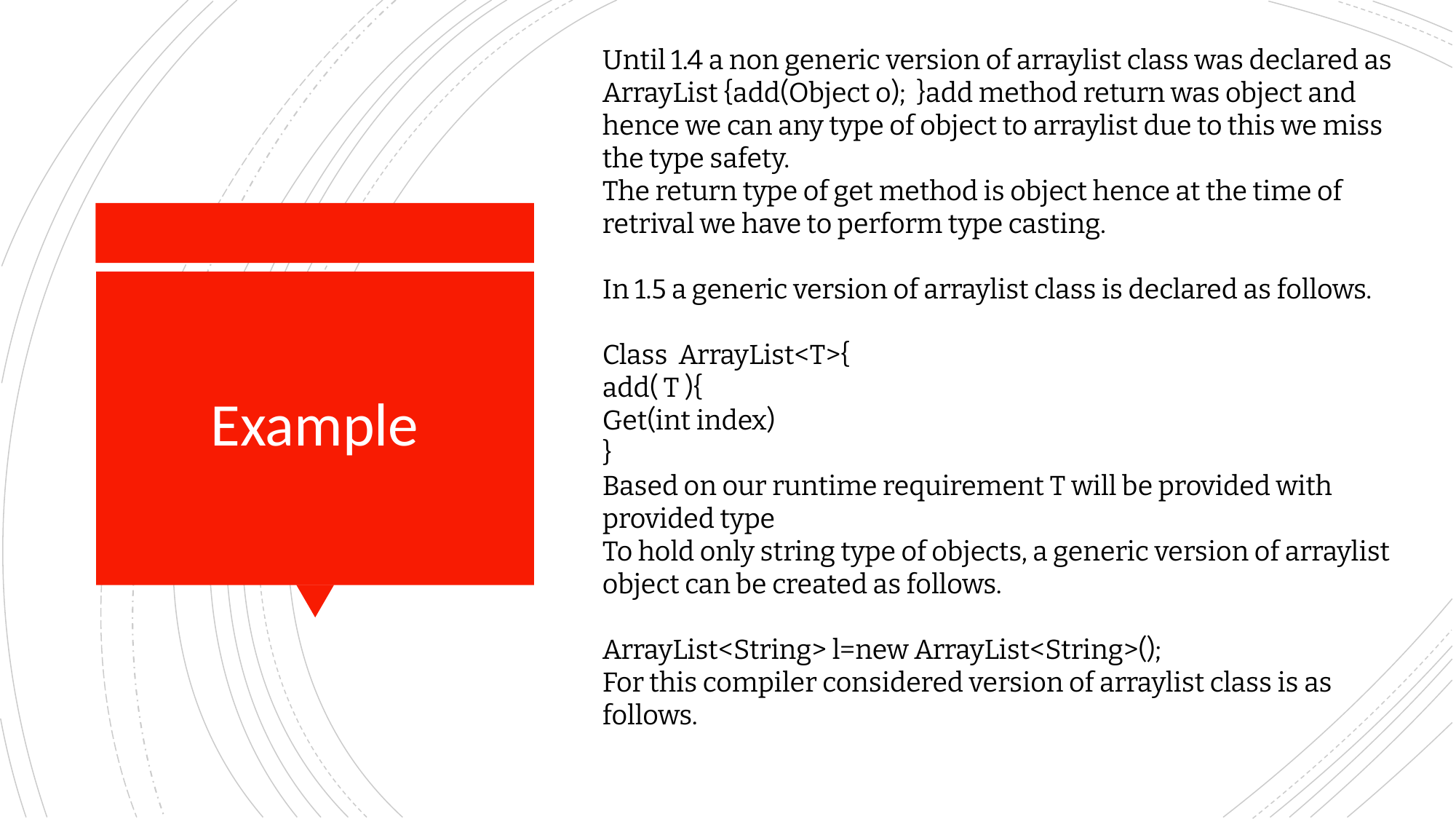

Until 1.4 a non generic version of arraylist class was declared as
ArrayList {add(Object o);  }add method return was object and hence we can any type of object to arraylist due to this we miss the type safety.
The return type of get method is object hence at the time of retrival we have to perform type casting.

In 1.5 a generic version of arraylist class is declared as follows.

Class  ArrayList<T>{
add( T ){
Get(int index)
}
Based on our runtime requirement T will be provided with provided type
To hold only string type of objects, a generic version of arraylist object can be created as follows.

ArrayList<String> l=new ArrayList<String>();
For this compiler considered version of arraylist class is as follows.
# Example